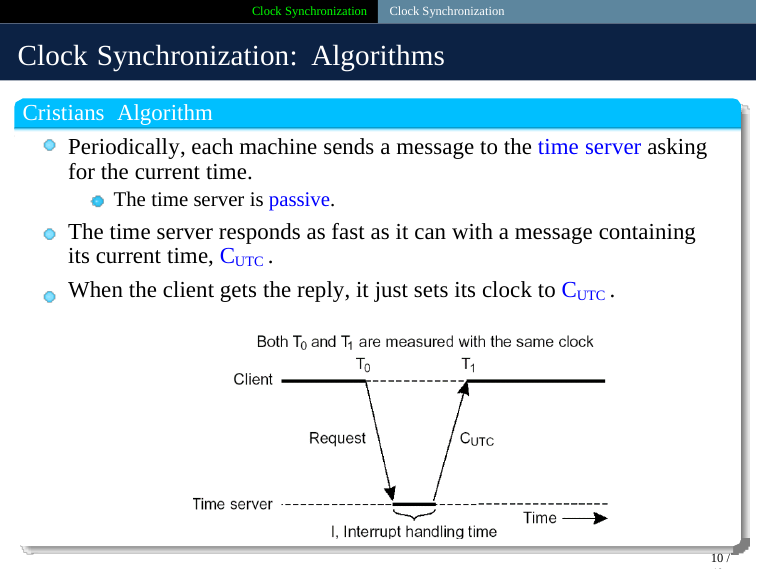

Clock Synchronization      Clock Synchronization

Clock Synchronization: Algorithms

Cristians  Algorithm
Periodically, each machine sends a message to the time server asking for the current time.
The time server is passive.
The time server responds as fast as it can with a message containing its current time, CUTC .
When the client gets the reply, it just sets its clock to CUTC .

10 / 40